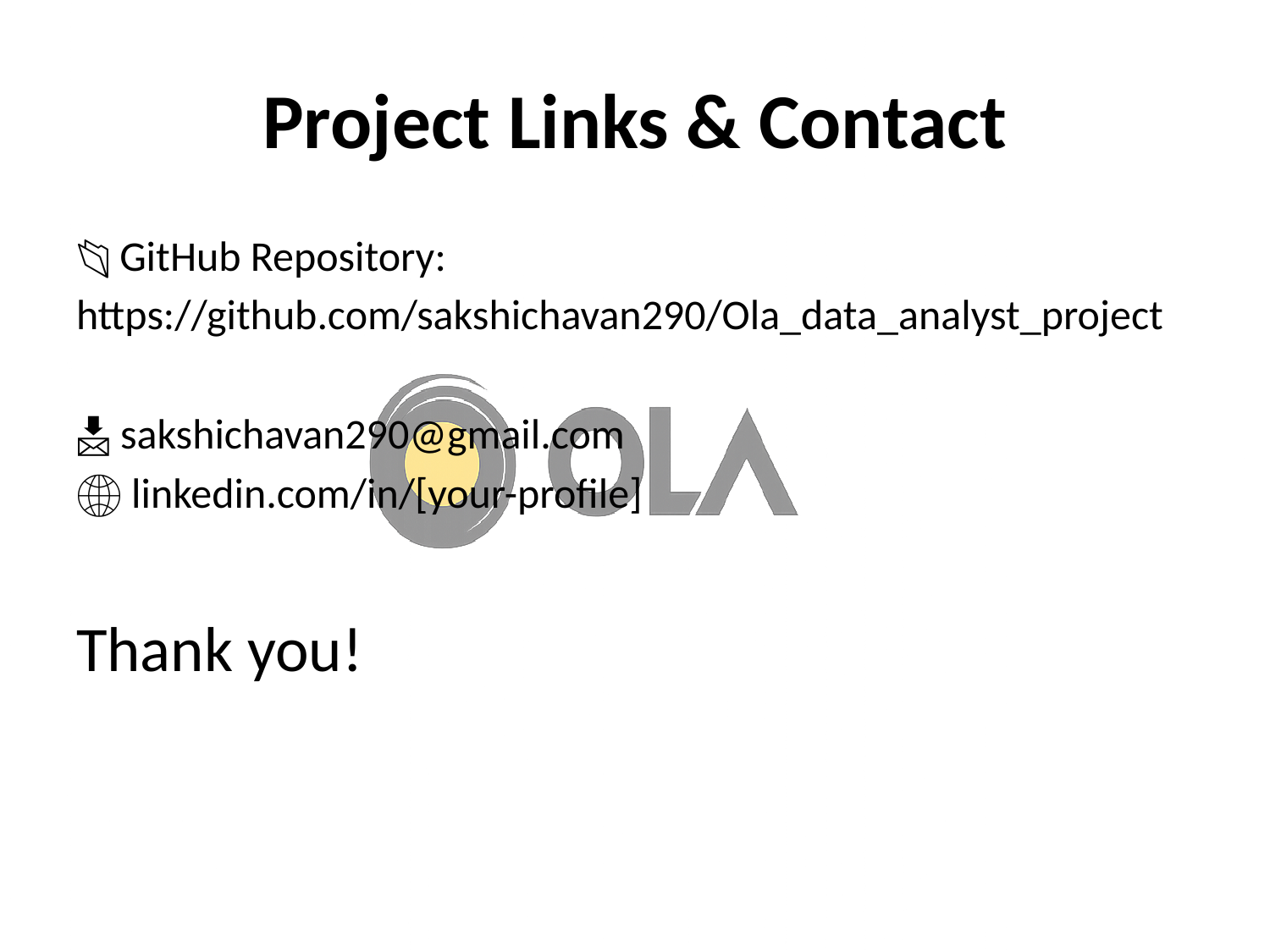

# Project Links & Contact
📂 GitHub Repository:
https://github.com/sakshichavan290/Ola_data_analyst_project

📩 sakshichavan290@gmail.com
🌐 linkedin.com/in/[your-profile]

Thank you!